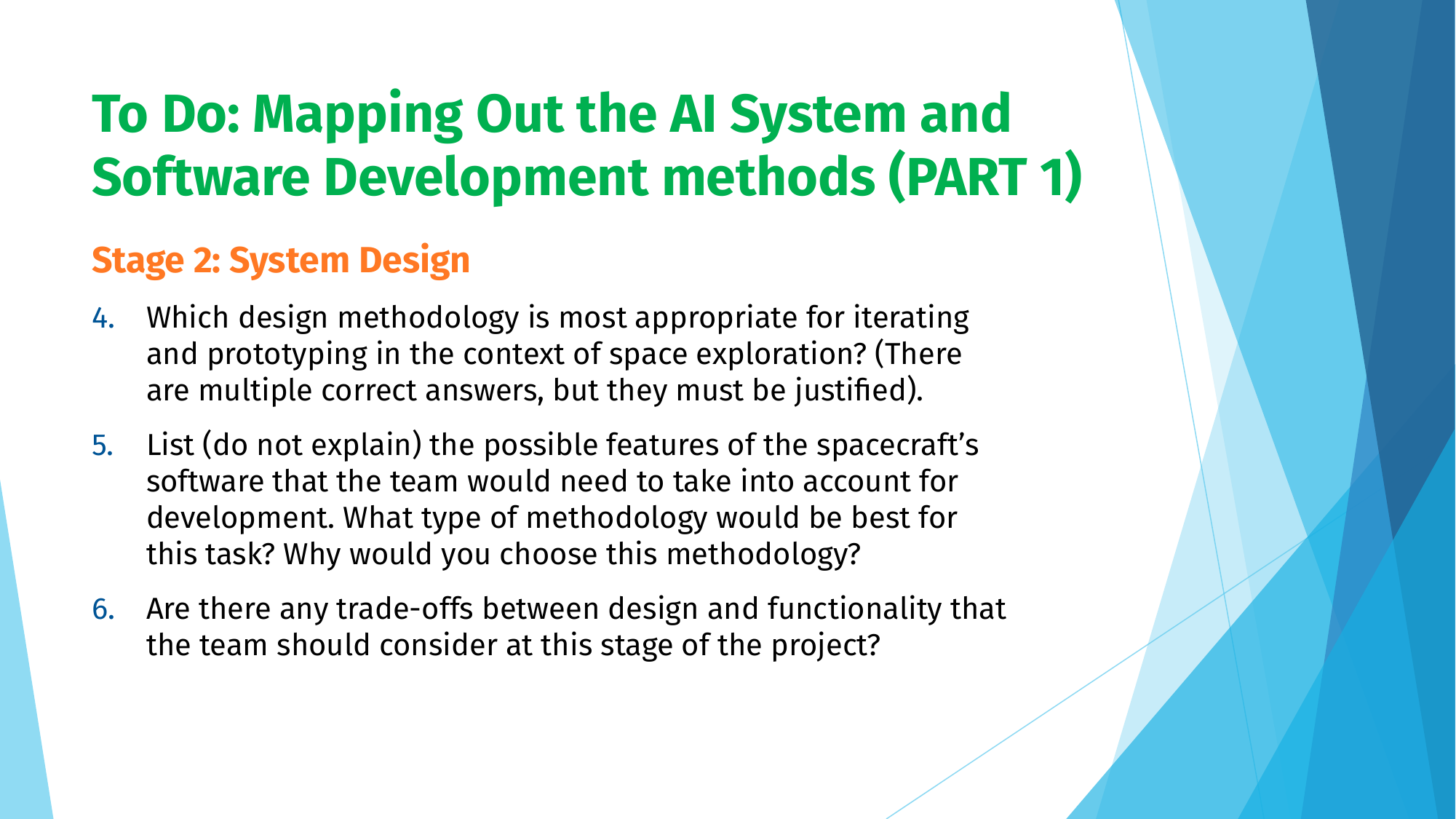

# To Do: Mapping Out the AI System and Software Development methods (PART 1)
Stage 2: System Design
Which design methodology is most appropriate for iterating and prototyping in the context of space exploration? (There are multiple correct answers, but they must be justified).
List (do not explain) the possible features of the spacecraft’s software that the team would need to take into account for development. What type of methodology would be best for this task? Why would you choose this methodology?
Are there any trade-offs between design and functionality that the team should consider at this stage of the project?